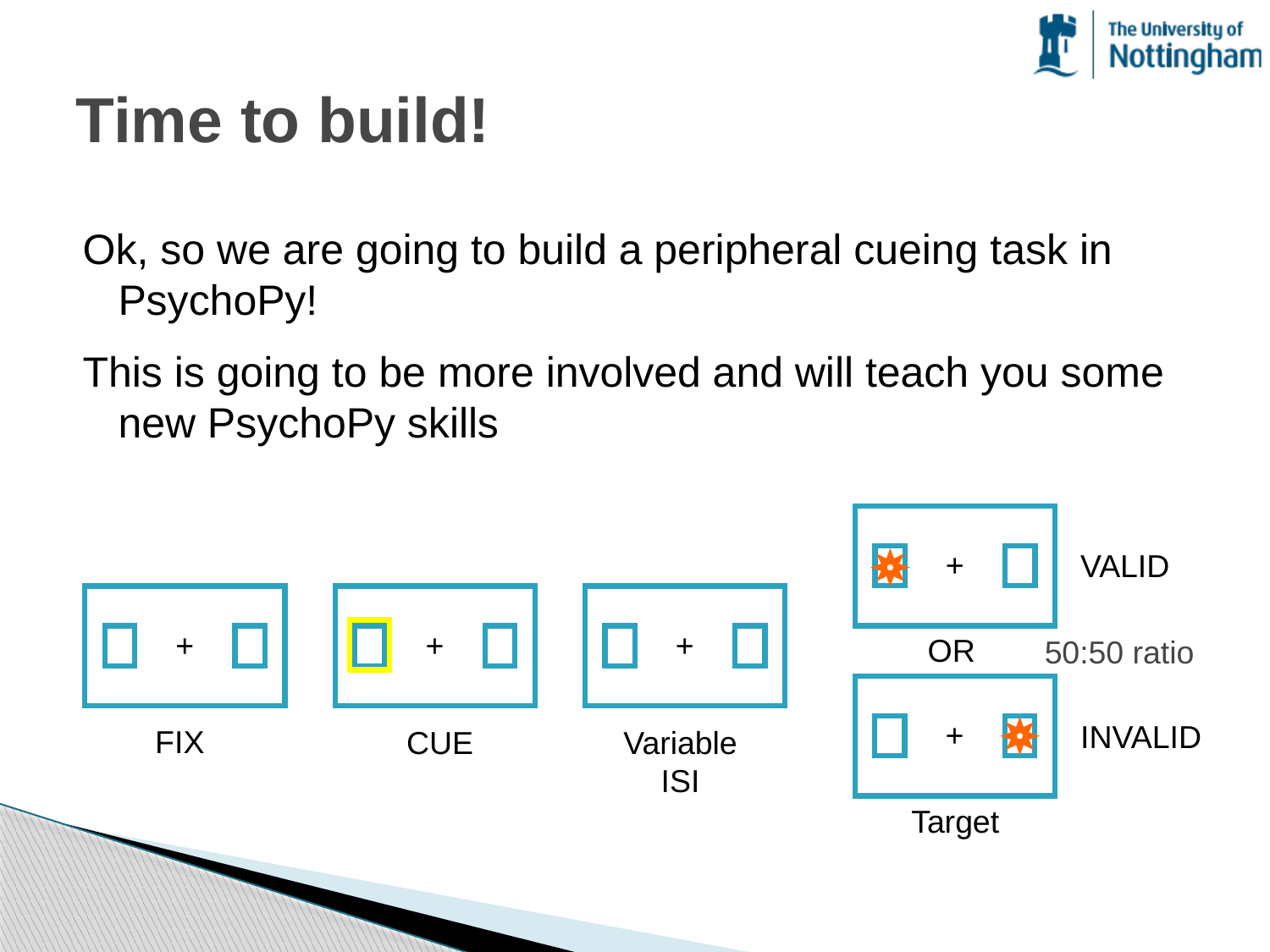

# Time to build!
Ok, so we are going to build a peripheral cueing task in PsychoPy!
This is going to be more involved and will teach you some new PsychoPy skills

+
VALID

+

+

+

OR
50:50 ratio

+
INVALID
FIX
CUE
Variable ISI

Target